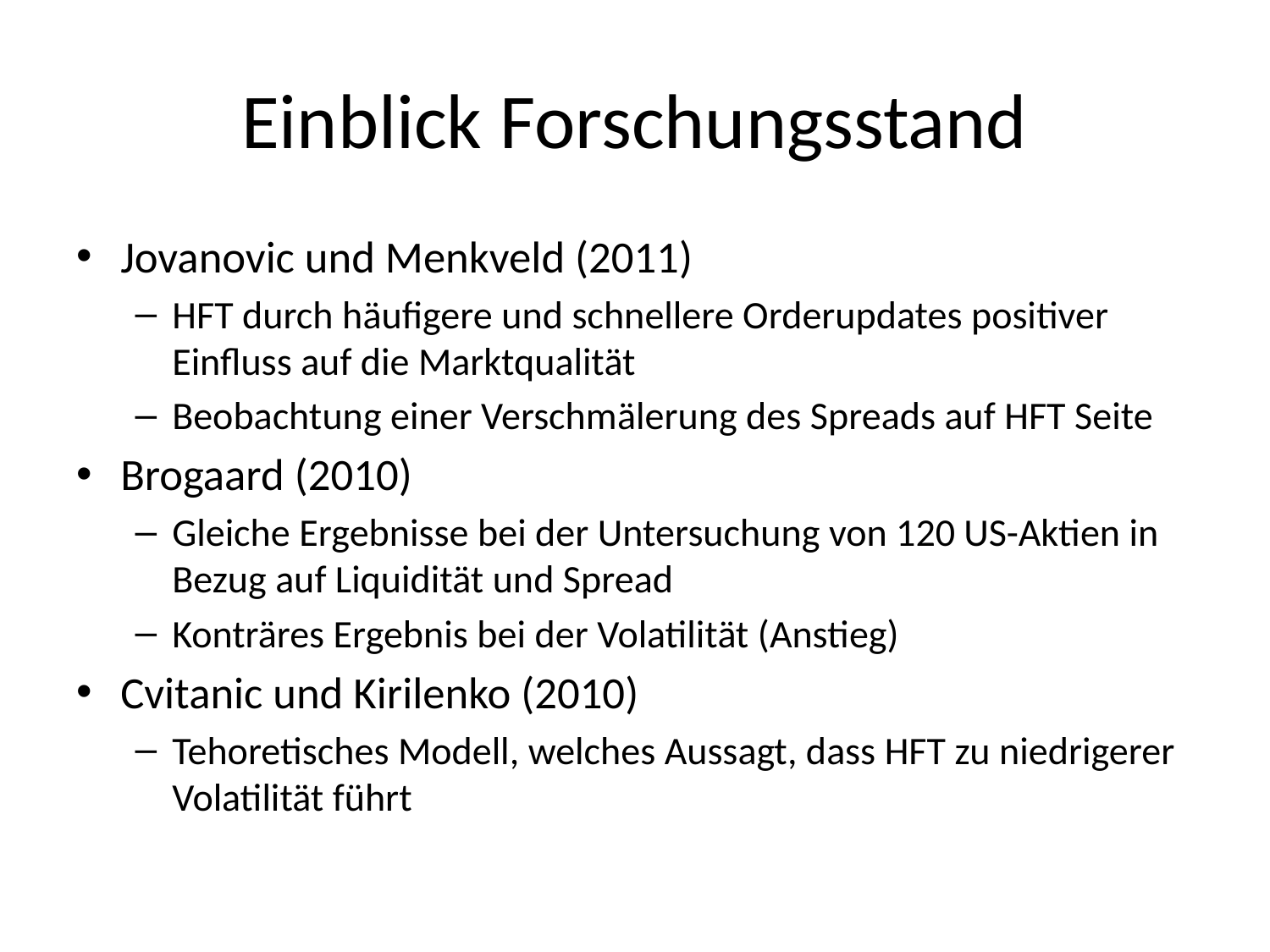

# Einblick Forschungsstand
Jovanovic und Menkveld (2011)
HFT durch häufigere und schnellere Orderupdates positiver Einfluss auf die Marktqualität
Beobachtung einer Verschmälerung des Spreads auf HFT Seite
Brogaard (2010)
Gleiche Ergebnisse bei der Untersuchung von 120 US-Aktien in Bezug auf Liquidität und Spread
Konträres Ergebnis bei der Volatilität (Anstieg)
Cvitanic und Kirilenko (2010)
Tehoretisches Modell, welches Aussagt, dass HFT zu niedrigerer Volatilität führt